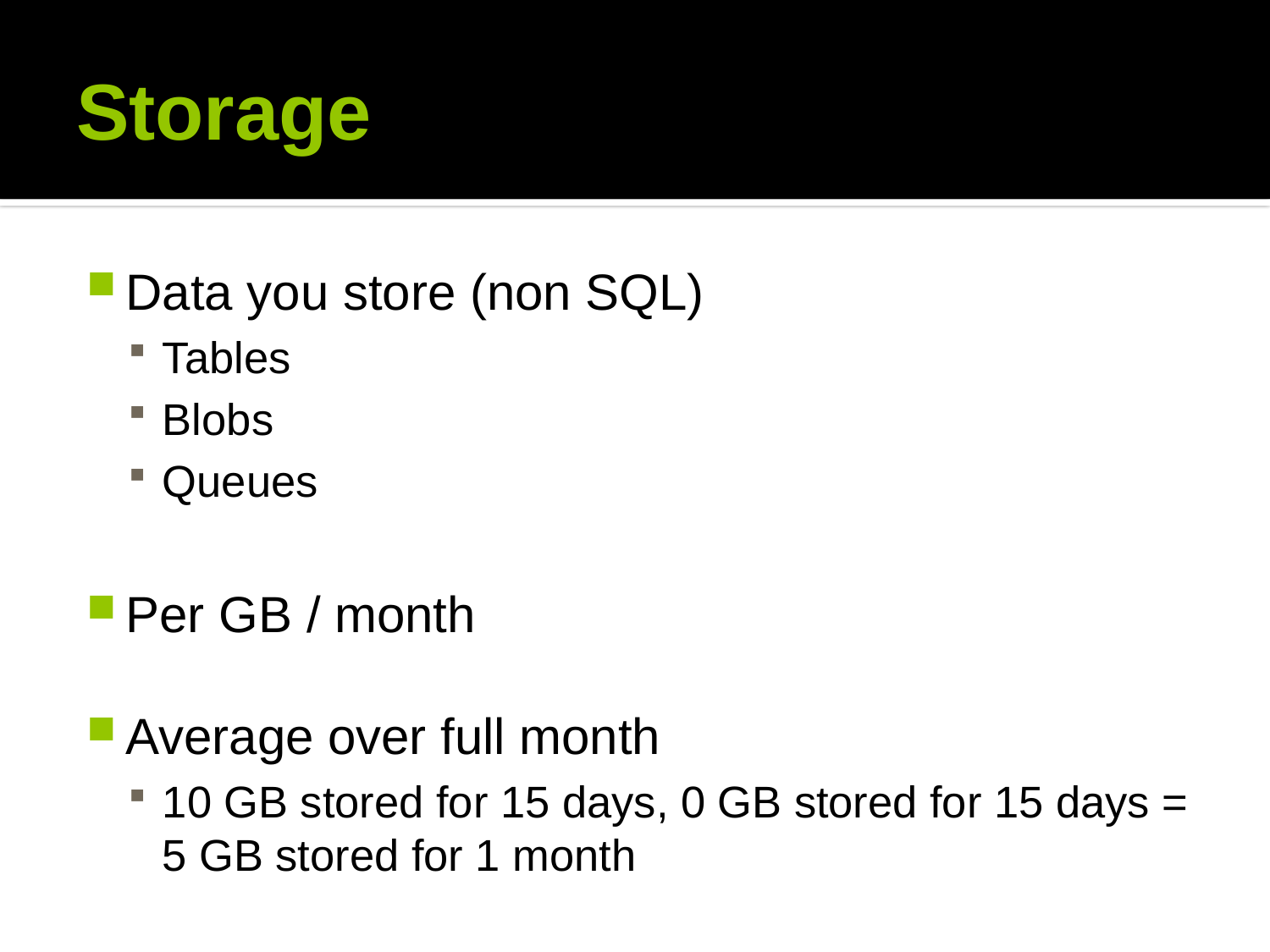

# Storage
Data you store (non SQL)
Tables
Blobs
Queues

Per GB / month

Average over full month
10 GB stored for 15 days, 0 GB stored for 15 days = 5 GB stored for 1 month